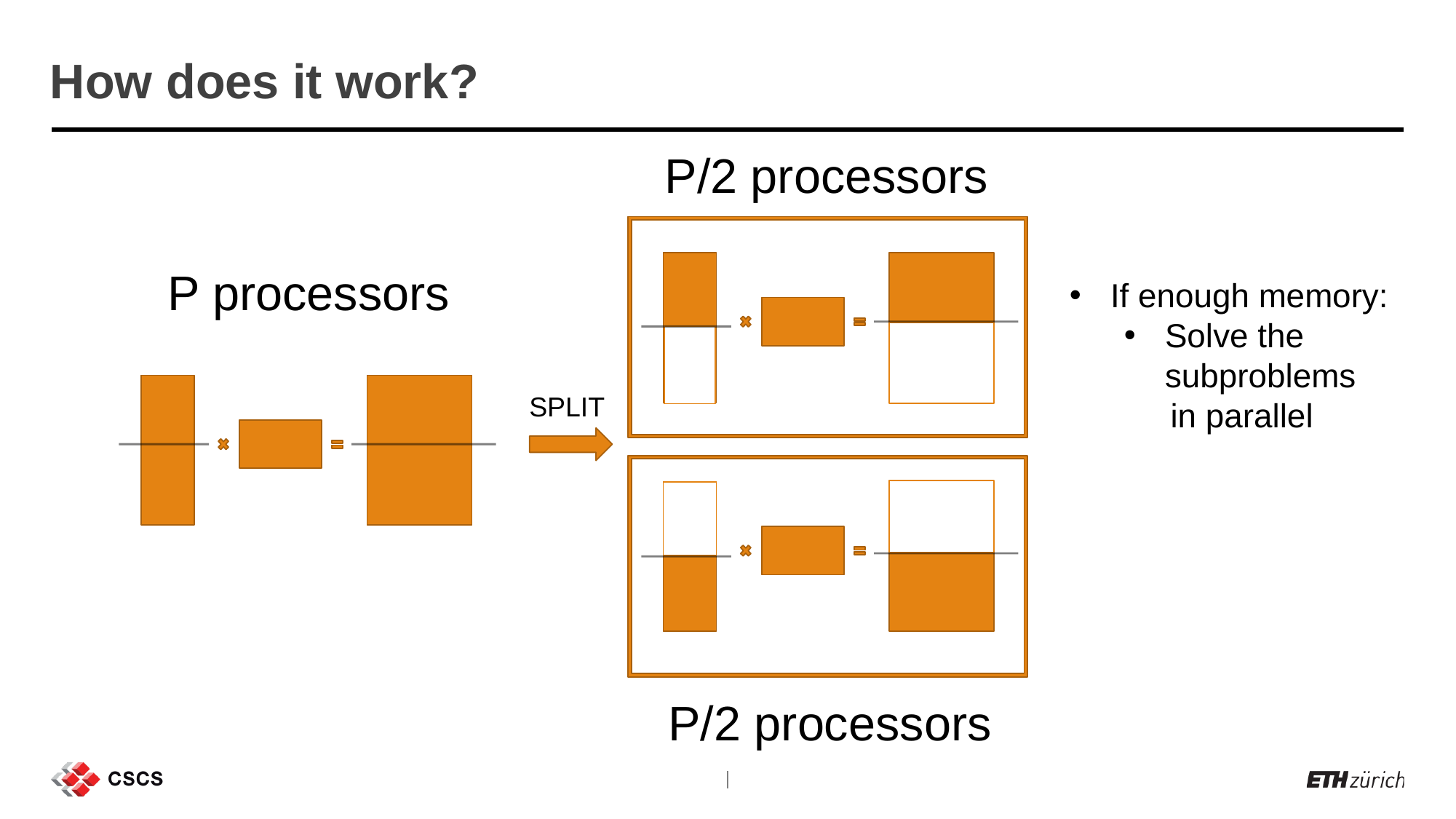

# How does it work?
P/2 processors

P processors
If enough memory:
Solve the subproblems
     in parallel

SPLIT

P/2 processors